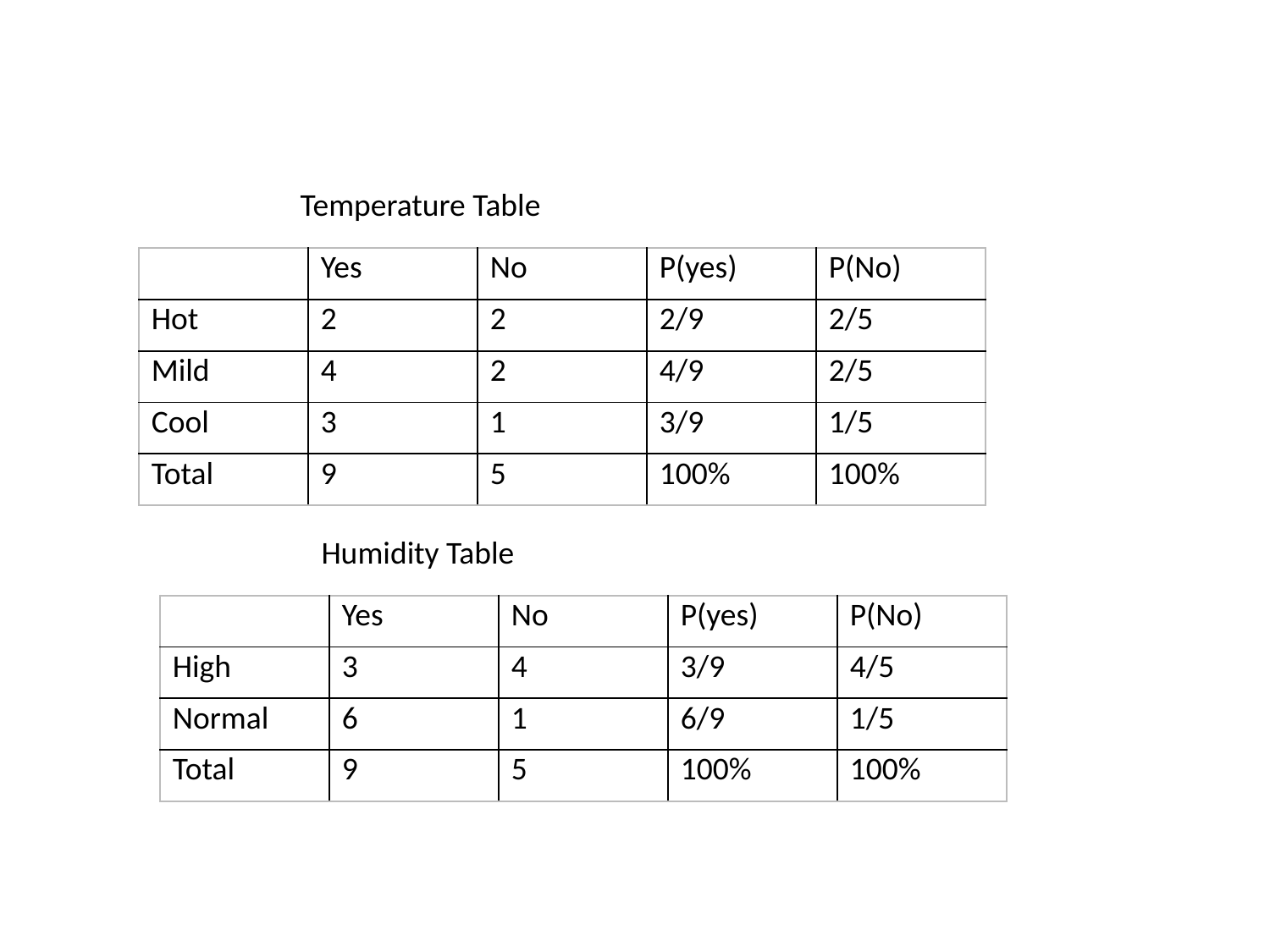

Temperature Table
|  | Yes | No | P(yes) | P(No) |
| --- | --- | --- | --- | --- |
| Hot | 2 | 2 | 2/9 | 2/5 |
| Mild | 4 | 2 | 4/9 | 2/5 |
| Cool | 3 | 1 | 3/9 | 1/5 |
| Total | 9 | 5 | 100% | 100% |
Humidity Table
|  | Yes | No | P(yes) | P(No) |
| --- | --- | --- | --- | --- |
| High | 3 | 4 | 3/9 | 4/5 |
| Normal | 6 | 1 | 6/9 | 1/5 |
| Total | 9 | 5 | 100% | 100% |